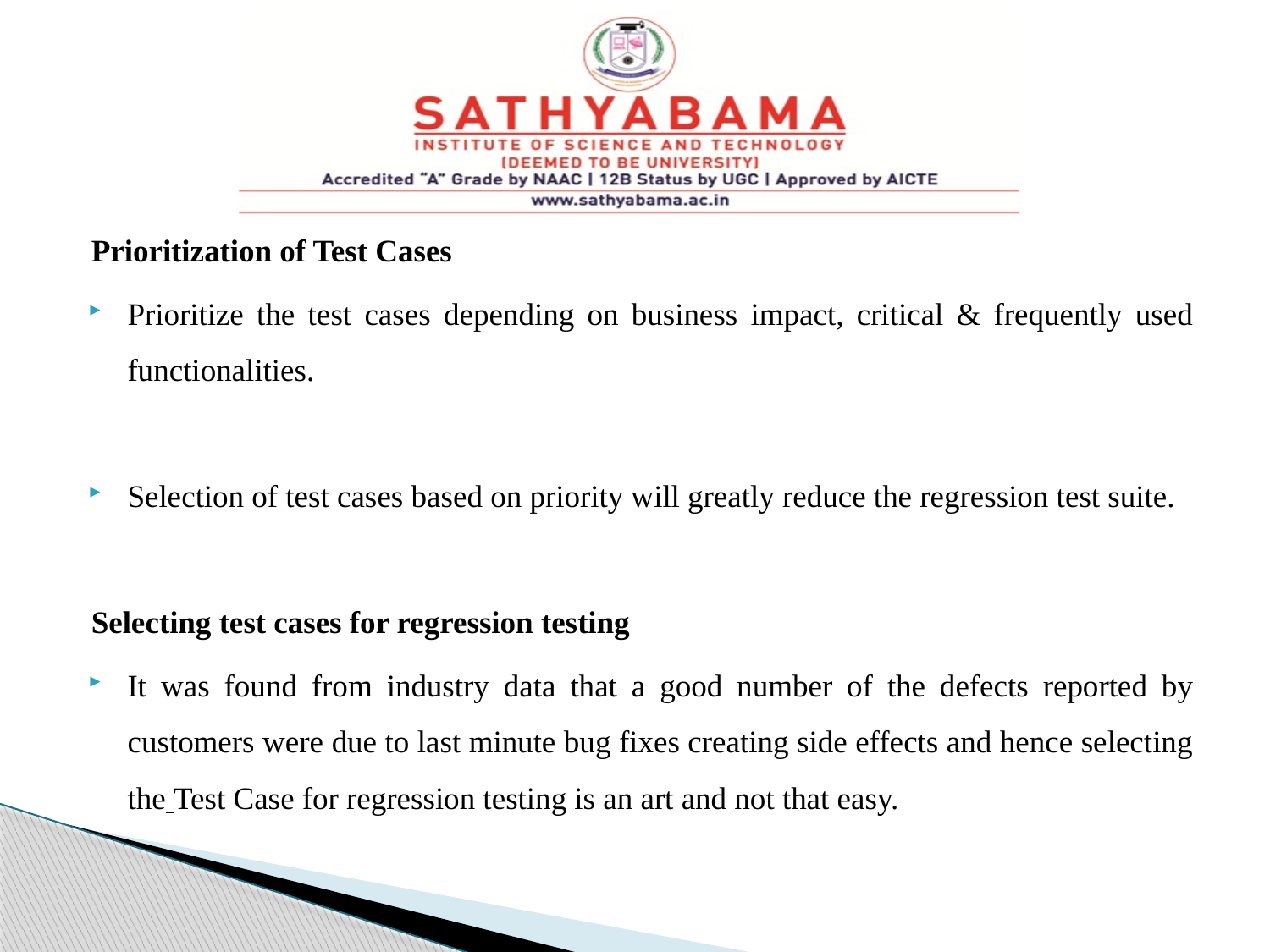

#
Prioritization of Test Cases
Prioritize the test cases depending on business impact, critical & frequently used functionalities.

Selection of test cases based on priority will greatly reduce the regression test suite.

Selecting test cases for regression testing
It was found from industry data that a good number of the defects reported by customers were due to last minute bug fixes creating side effects and hence selecting the Test Case for regression testing is an art and not that easy.